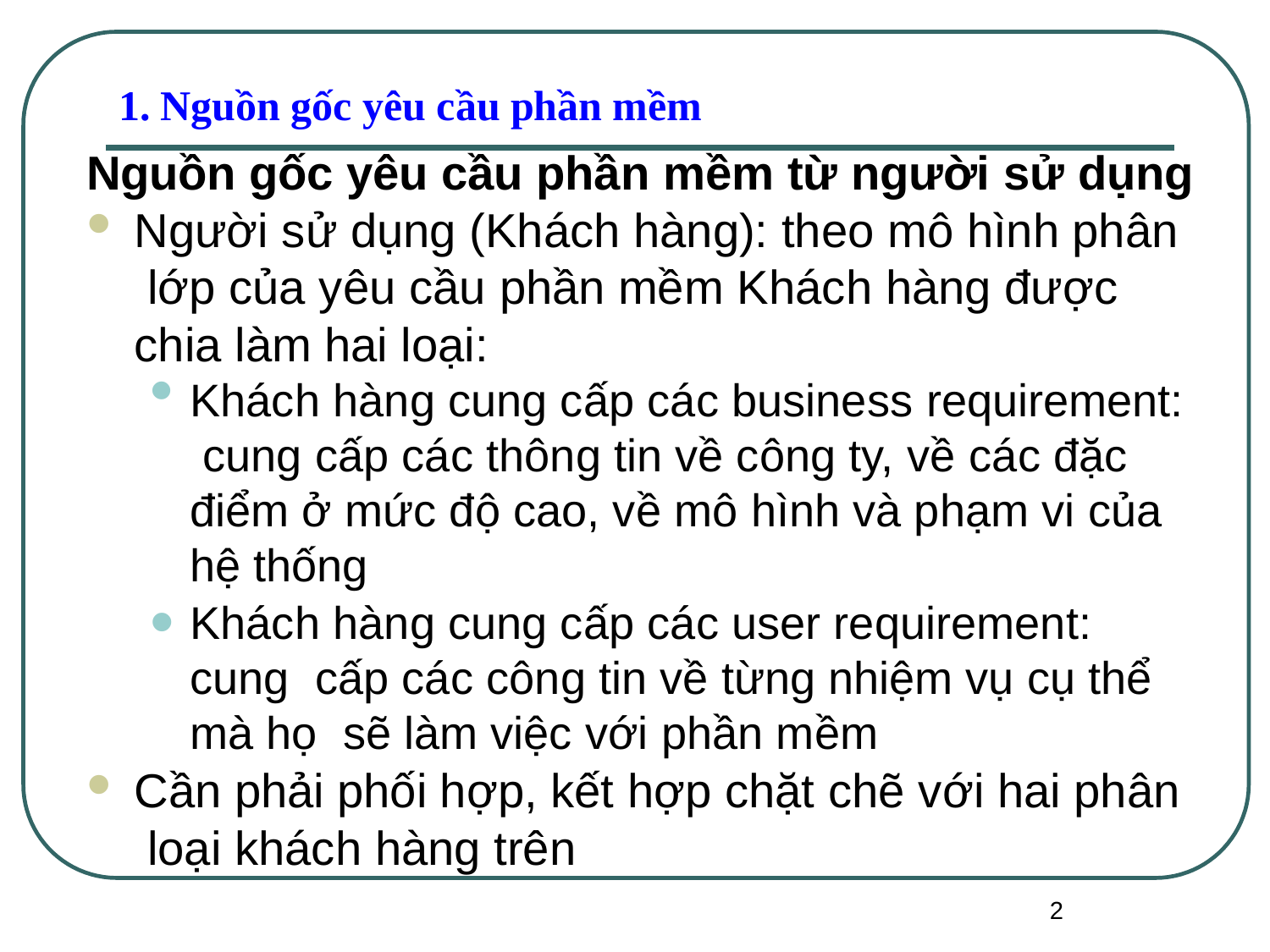

1. Nguồn gốc yêu cầu phần mềm
# Nguồn gốc yêu cầu phần mềm từ người sử dụng
Người sử dụng (Khách hàng): theo mô hình phân  lớp của yêu cầu phần mềm Khách hàng được  chia làm hai loại:
Khách hàng cung cấp các business requirement:  cung cấp các thông tin về công ty, về các đặc  điểm ở mức độ cao, về mô hình và phạm vi của

Khách hàng cung cấp các user requirement: cung  cấp các công tin về từng nhiệm vụ cụ thể mà họ  sẽ làm việc với phần mềm
Cần phải phối hợp, kết hợp chặt chẽ với hai phân  loại khách hàng trên
hệ thống
2